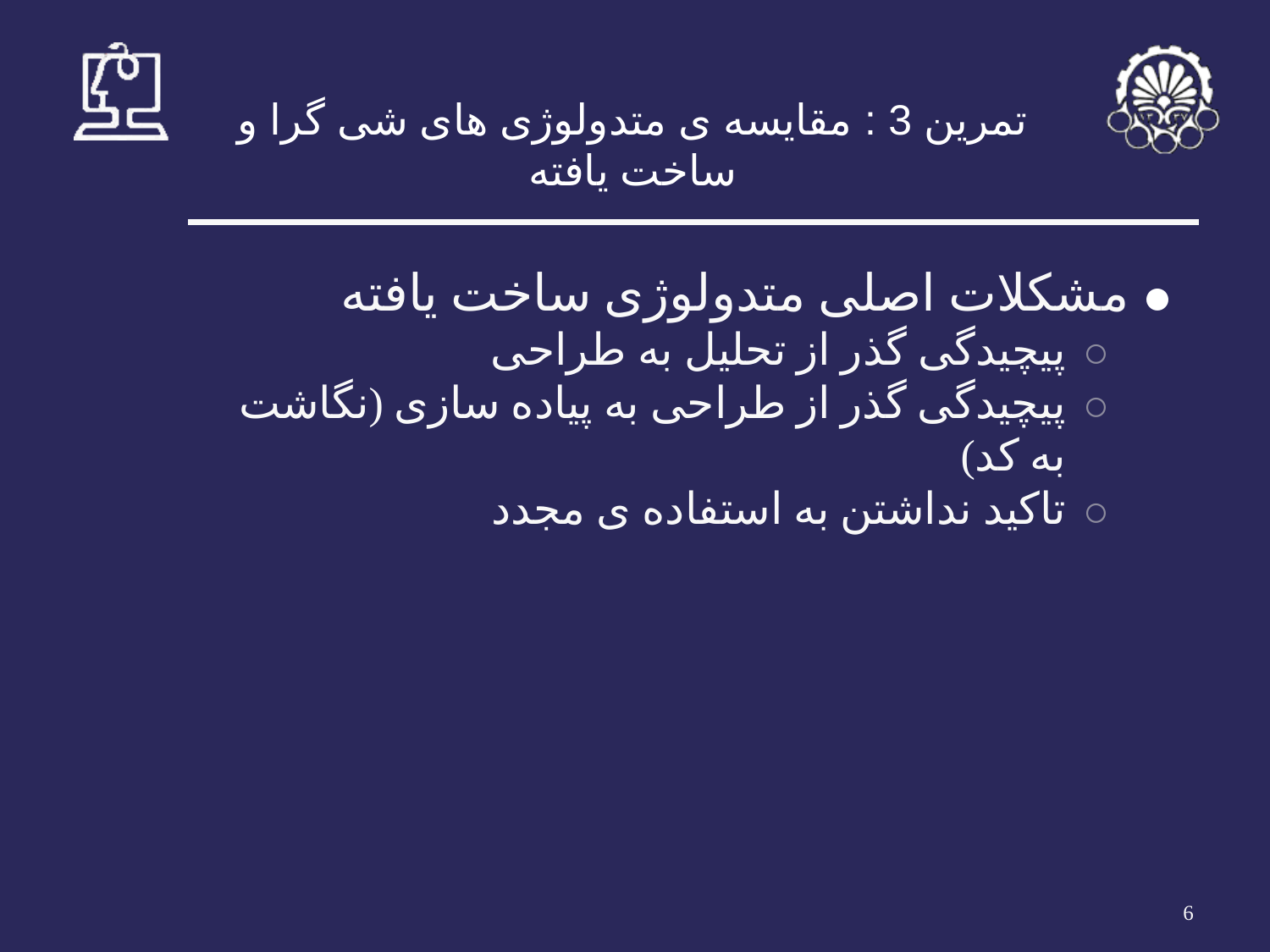

# تمرین 3 : مقایسه ی متدولوژی های شی گرا و ساخت یافته
مشکلات اصلی متدولوژی ساخت یافته
پیچیدگی گذر از تحلیل به طراحی
پیچیدگی گذر از طراحی به پیاده سازی (نگاشت به کد)
تاکید نداشتن به استفاده ی مجدد
6